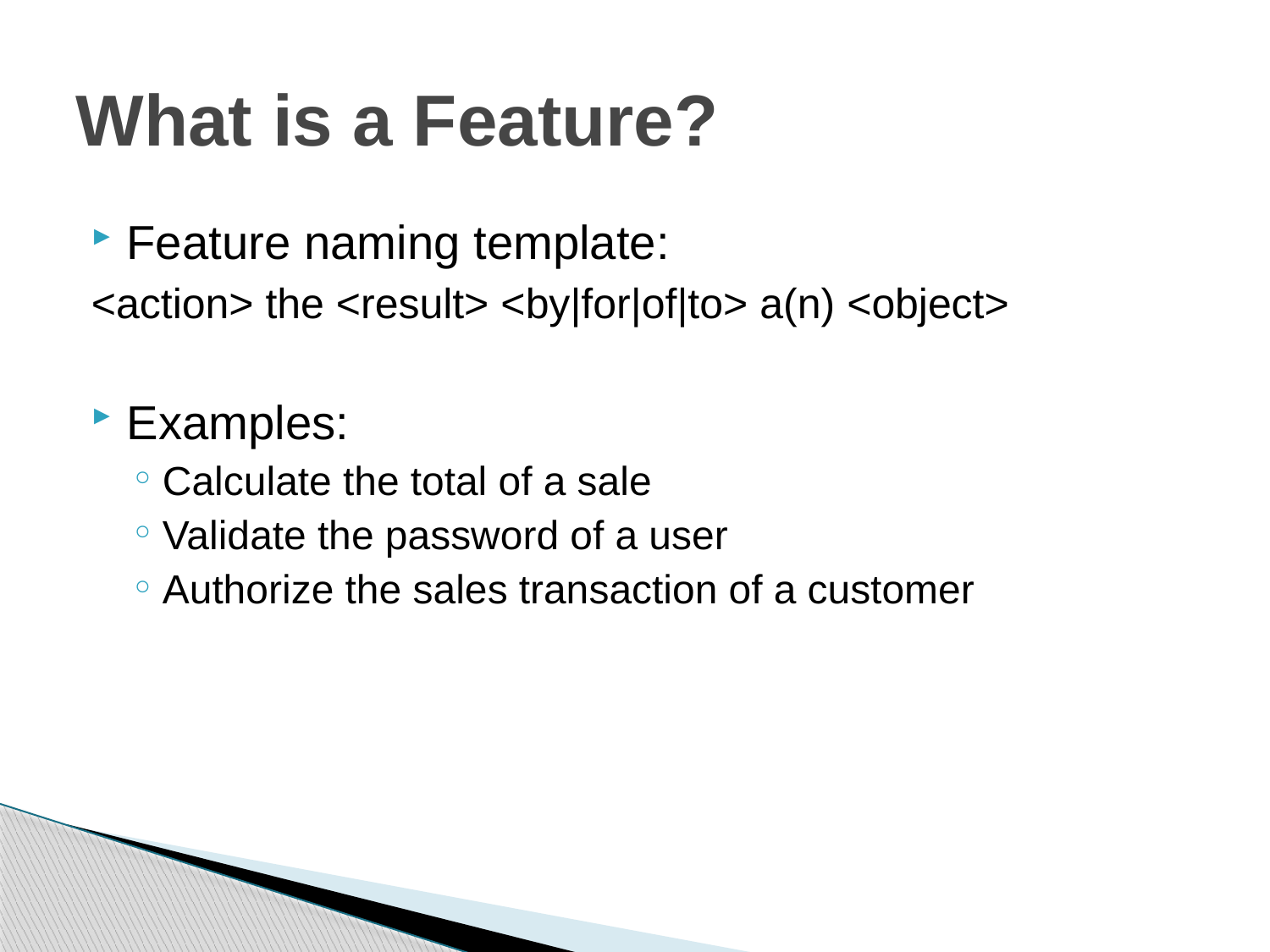

# What is a Feature?
Feature naming template:
<action> the <result> <by|for|of|to> a(n) <object>

Examples:
Calculate the total of a sale
Validate the password of a user
Authorize the sales transaction of a customer